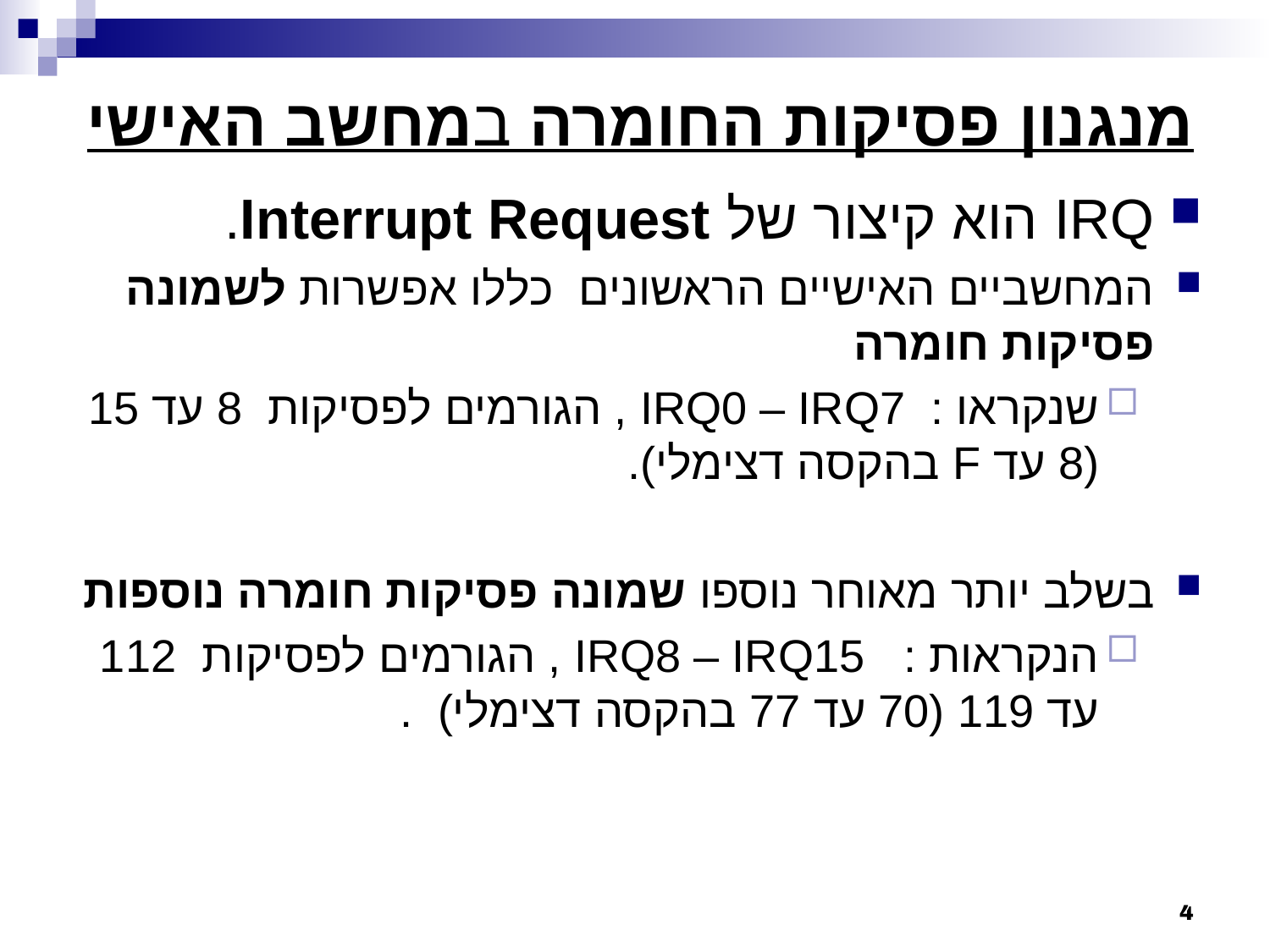

# מנגנון פסיקות החומרה במחשב האישי
IRQ הוא קיצור של Interrupt Request.
המחשביים האישיים הראשונים  כללו אפשרות לשמונה פסיקות חומרה
שנקראו :  IRQ0 – IRQ7 , הגורמים לפסיקות  8 עד 15 (8 עד F בהקסה דצימלי).

בשלב יותר מאוחר נוספו שמונה פסיקות חומרה נוספות
הנקראות :   IRQ8 – IRQ15 , הגורמים לפסיקות  112 עד 119 (70 עד 77 בהקסה דצימלי)  .
4